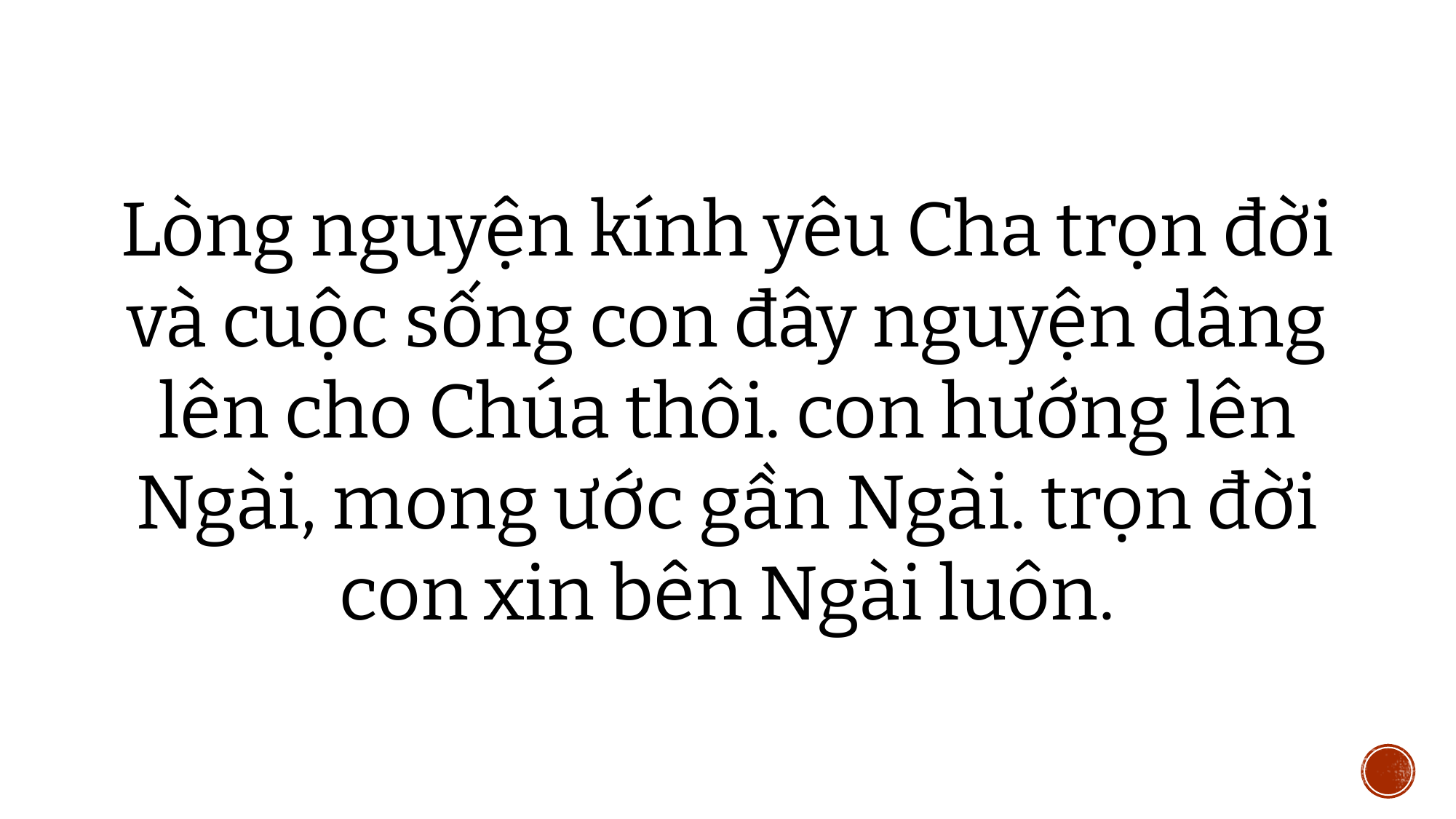

Lòng nguyện kính yêu Cha trọn đời và cuộc sống con đây nguyện dâng lên cho Chúa thôi. con hướng lên Ngài, mong ước gần Ngài. trọn đời con xin bên Ngài luôn.